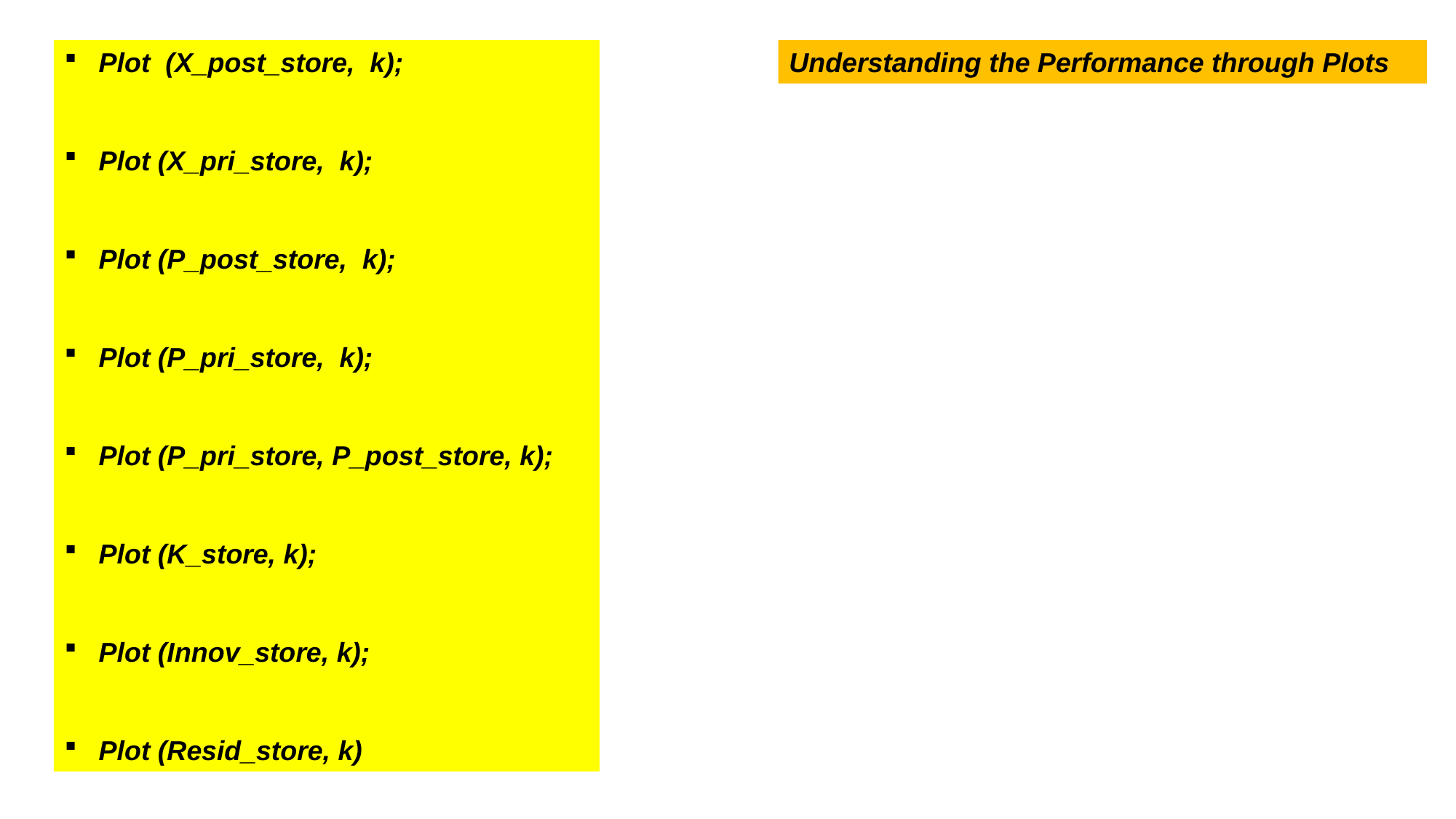

Plot  (X_post_store,  k);

Plot (X_pri_store,  k);

Plot (P_post_store,  k);

Plot (P_pri_store,  k);

Plot (P_pri_store, P_post_store, k);

Plot (K_store, k);

Plot (Innov_store, k);

Plot (Resid_store, k)
Understanding the Performance through Plots